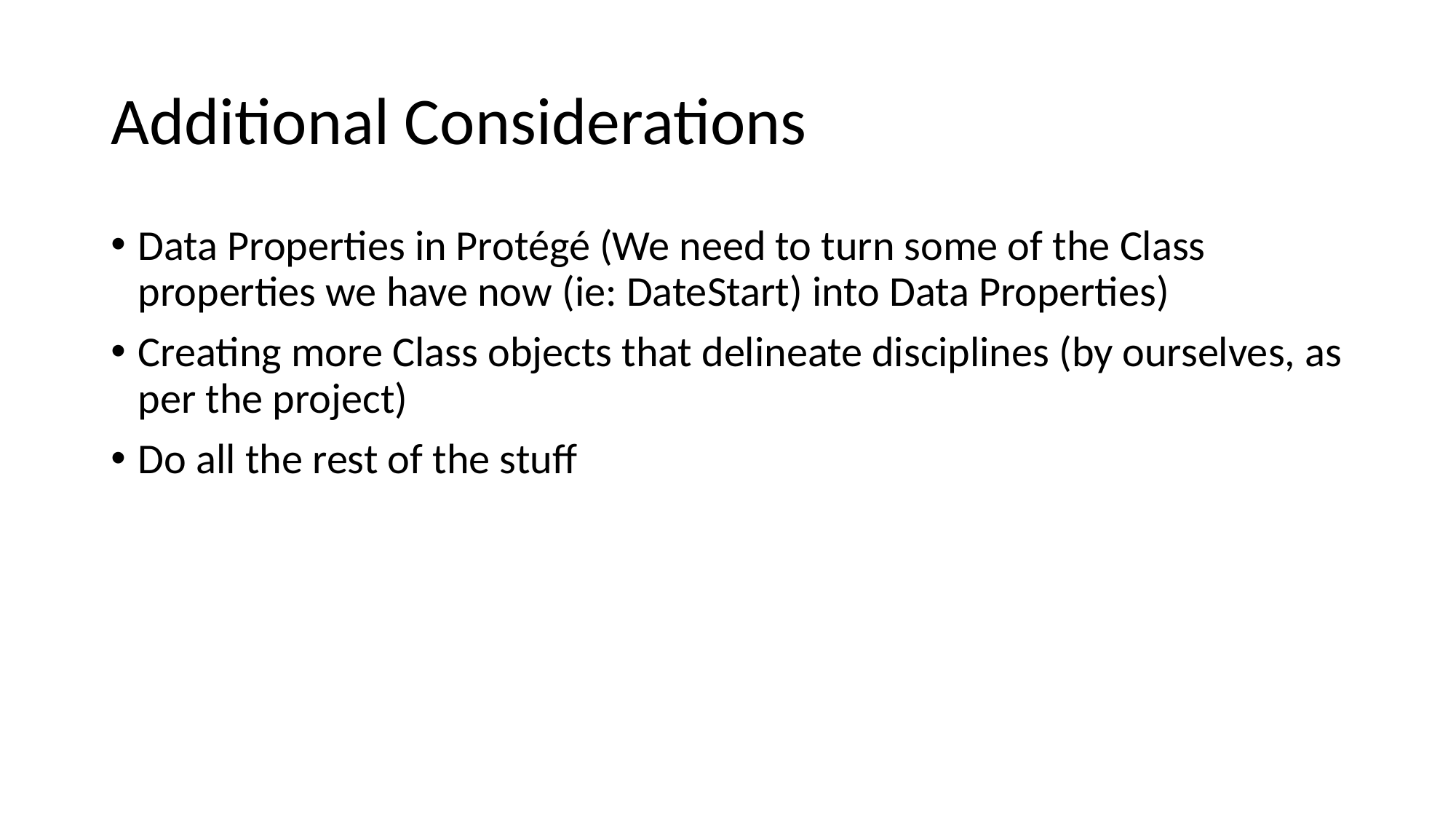

# Additional Considerations
Data Properties in Protégé (We need to turn some of the Class properties we have now (ie: DateStart) into Data Properties)
Creating more Class objects that delineate disciplines (by ourselves, as per the project)
Do all the rest of the stuff